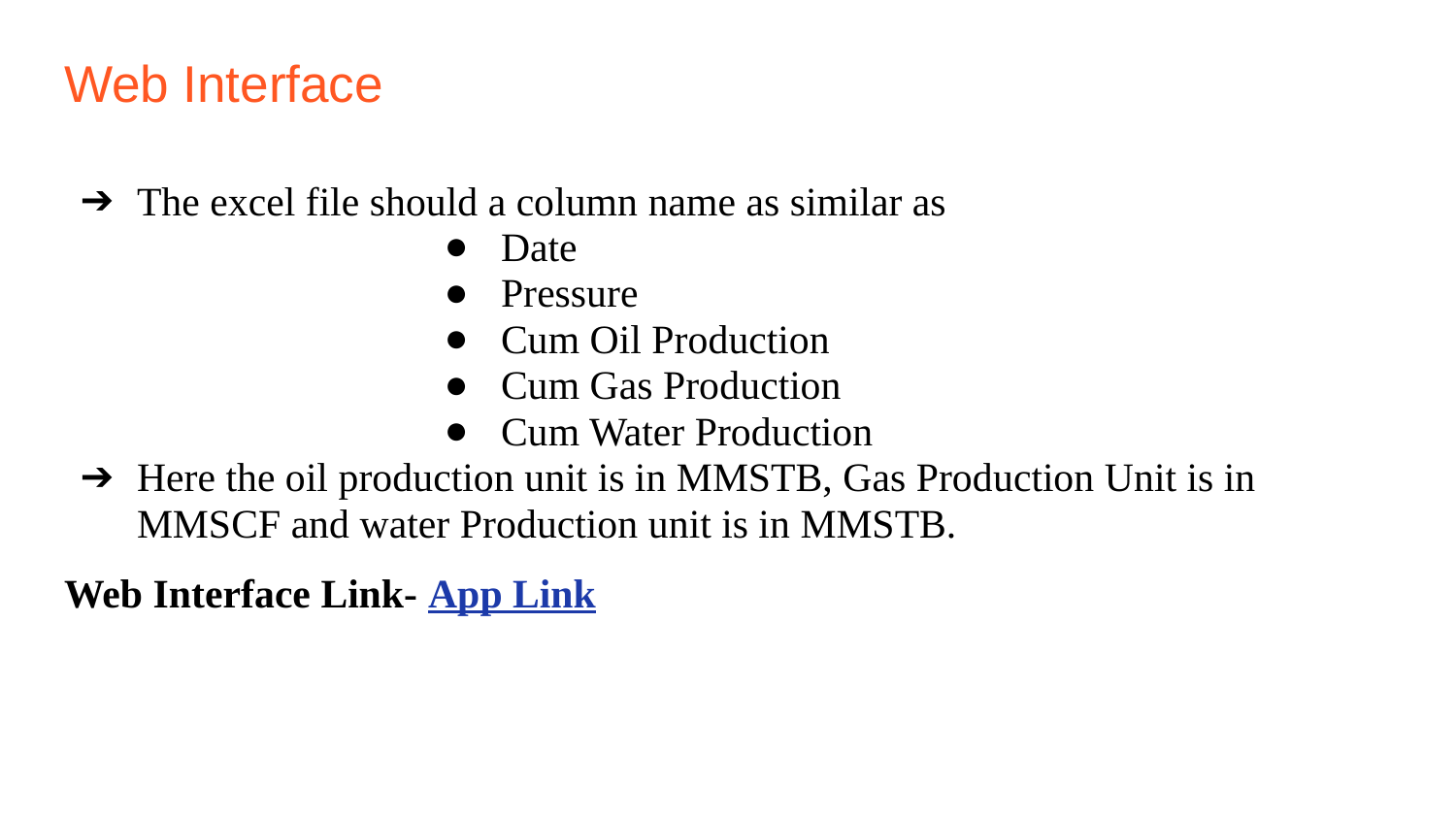

# Web Interface
The excel file should a column name as similar as
Date
Pressure
Cum Oil Production
Cum Gas Production
Cum Water Production
Here the oil production unit is in MMSTB, Gas Production Unit is in MMSCF and water Production unit is in MMSTB.
Web Interface Link- App Link